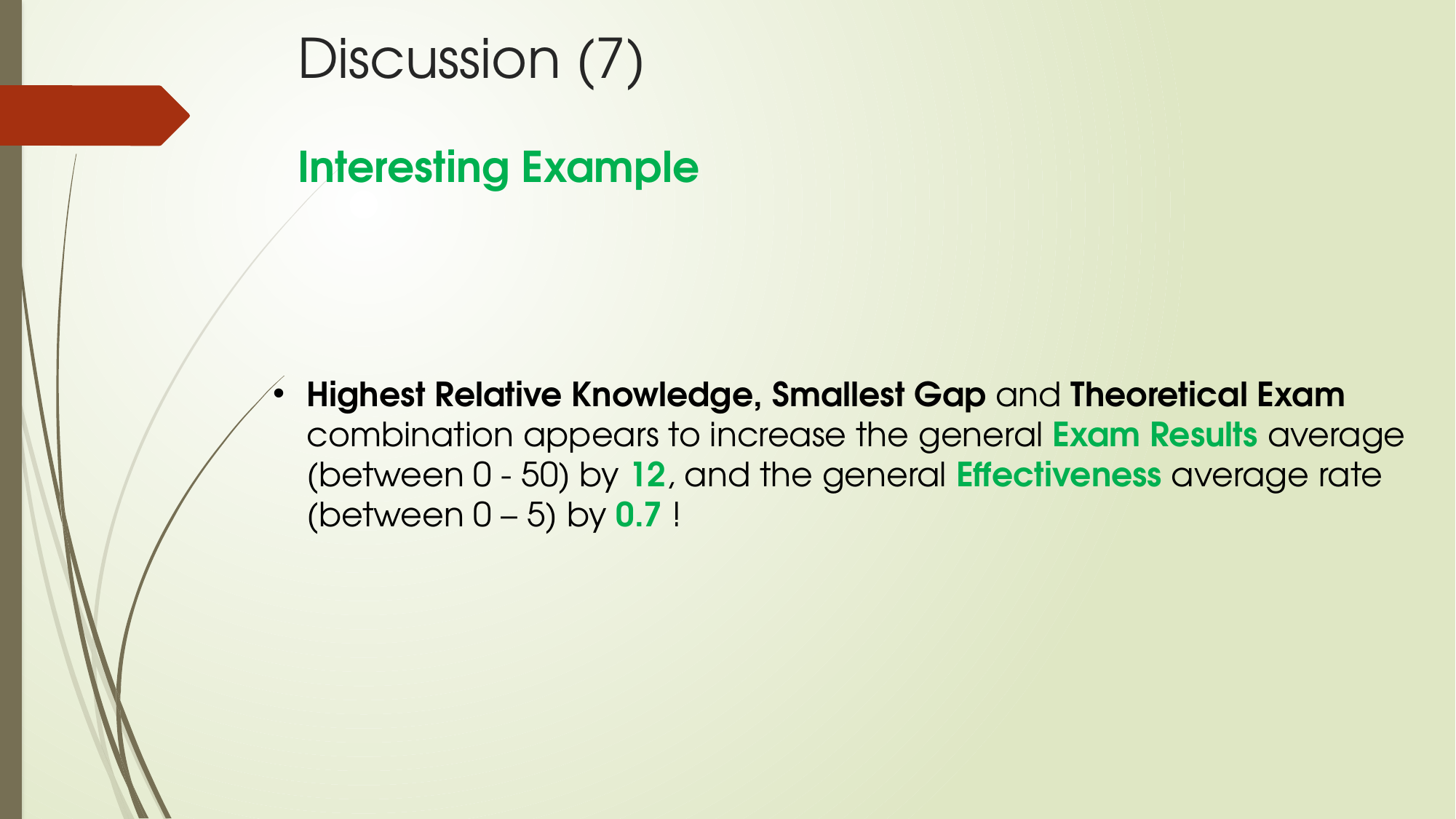

# Discussion (7) Interesting Example

Highest Relative Knowledge, Smallest Gap and Theoretical Exam combination appears to increase the general Exam Results average (between 0 - 50) by 12, and the general Effectiveness average rate (between 0 – 5) by 0.7 !